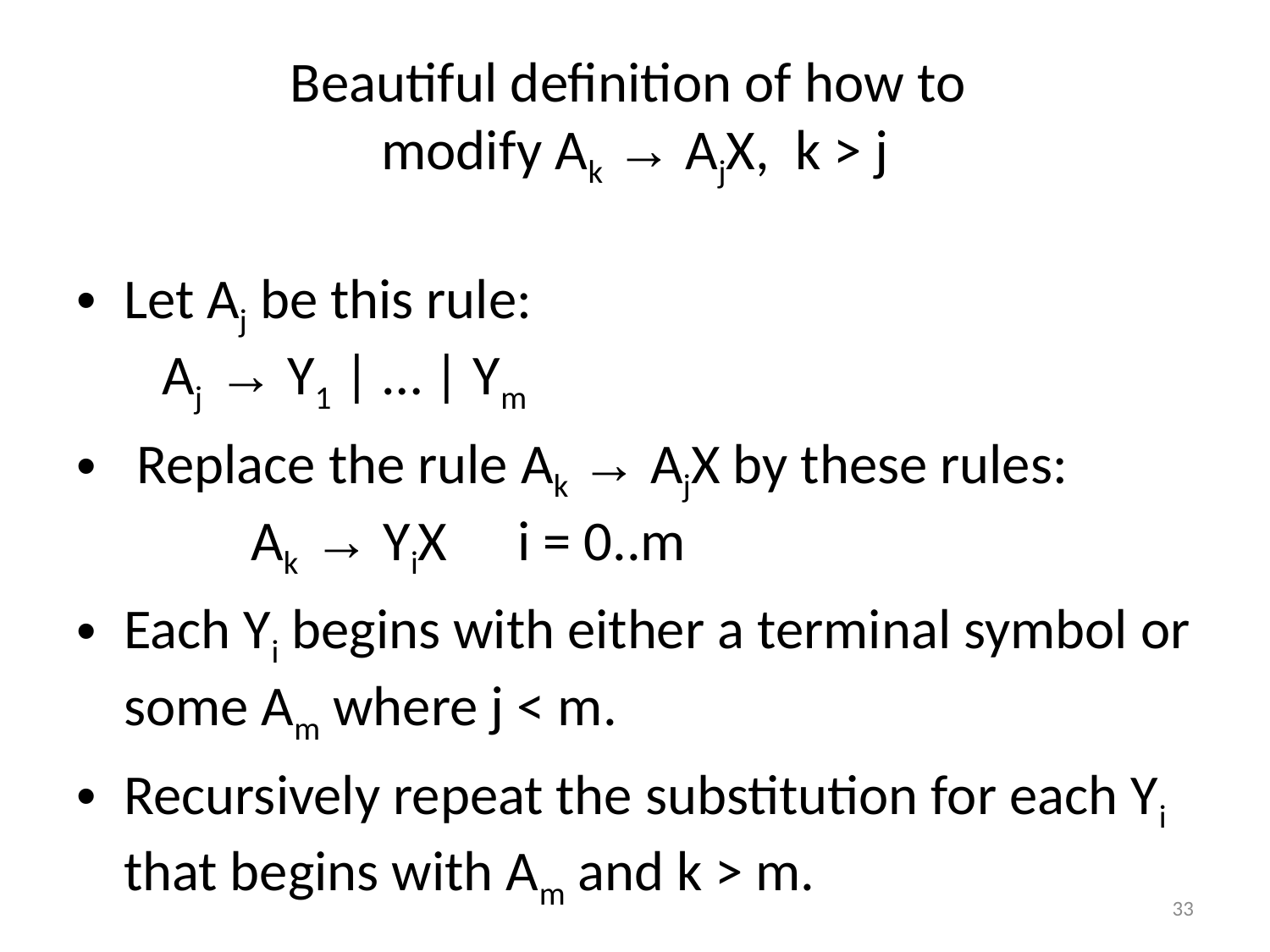

# Beautiful definition of how to modify Ak → AjX,  k > j
Let Aj be this rule:
   Aj → Y1 | … | Ym
 Replace the rule Ak → AjX by these rules:
 	Ak → YiX  	 i = 0..m
Each Yi begins with either a terminal symbol or some Am where j < m.
Recursively repeat the substitution for each Yi that begins with Am and k > m.
33